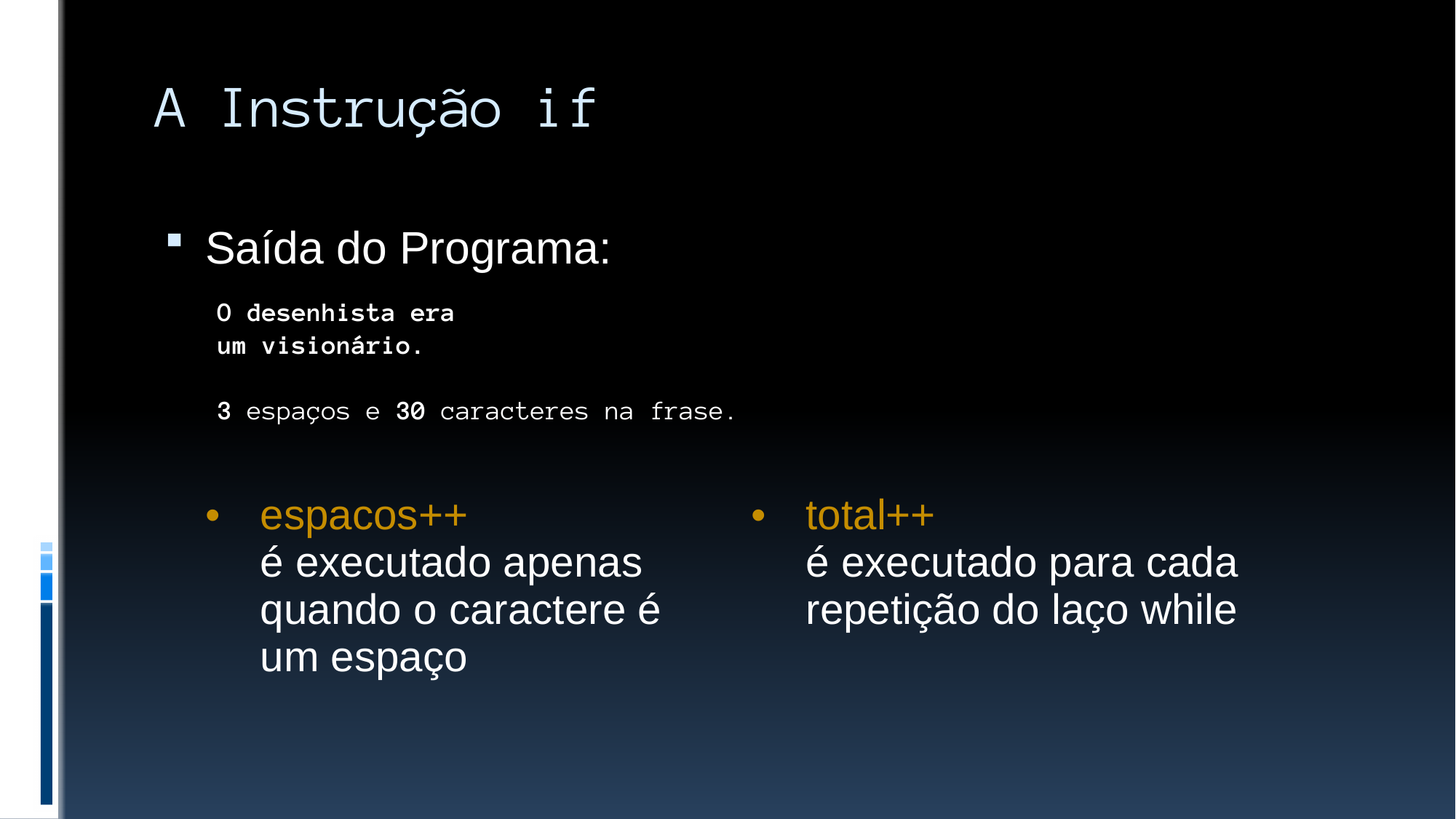

# A Instrução if
Saída do Programa:

O desenhista era
um visionário.
3 espaços e 30 caracteres na frase.
| espacos++ é executado apenas quando o caractere é um espaço | total++ é executado para cada repetição do laço while |
| --- | --- |